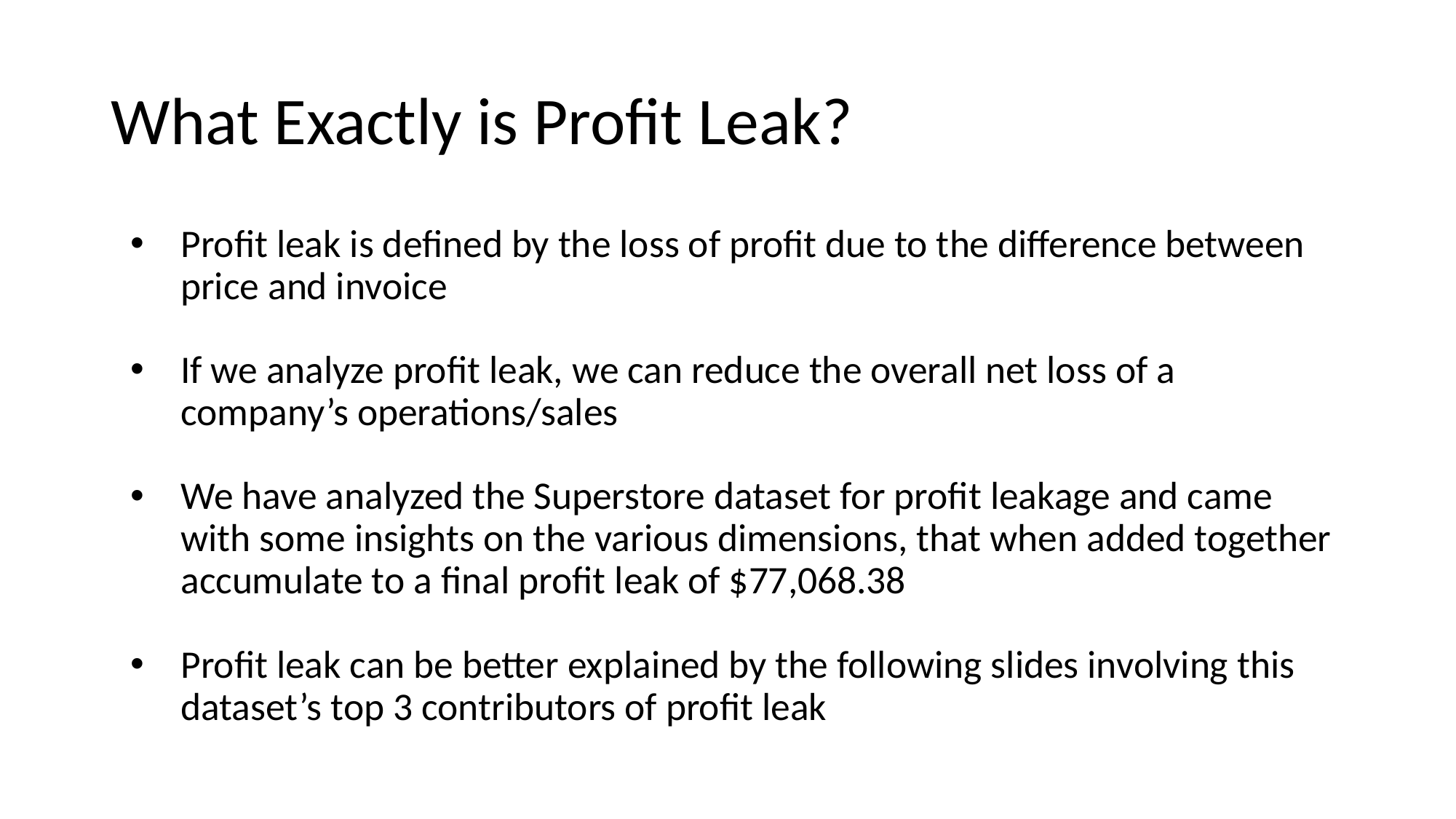

# What Exactly is Profit Leak?
Profit leak is defined by the loss of profit due to the difference between price and invoice

If we analyze profit leak, we can reduce the overall net loss of a company’s operations/sales

We have analyzed the Superstore dataset for profit leakage and came with some insights on the various dimensions, that when added together accumulate to a final profit leak of $77,068.38

Profit leak can be better explained by the following slides involving this dataset’s top 3 contributors of profit leak